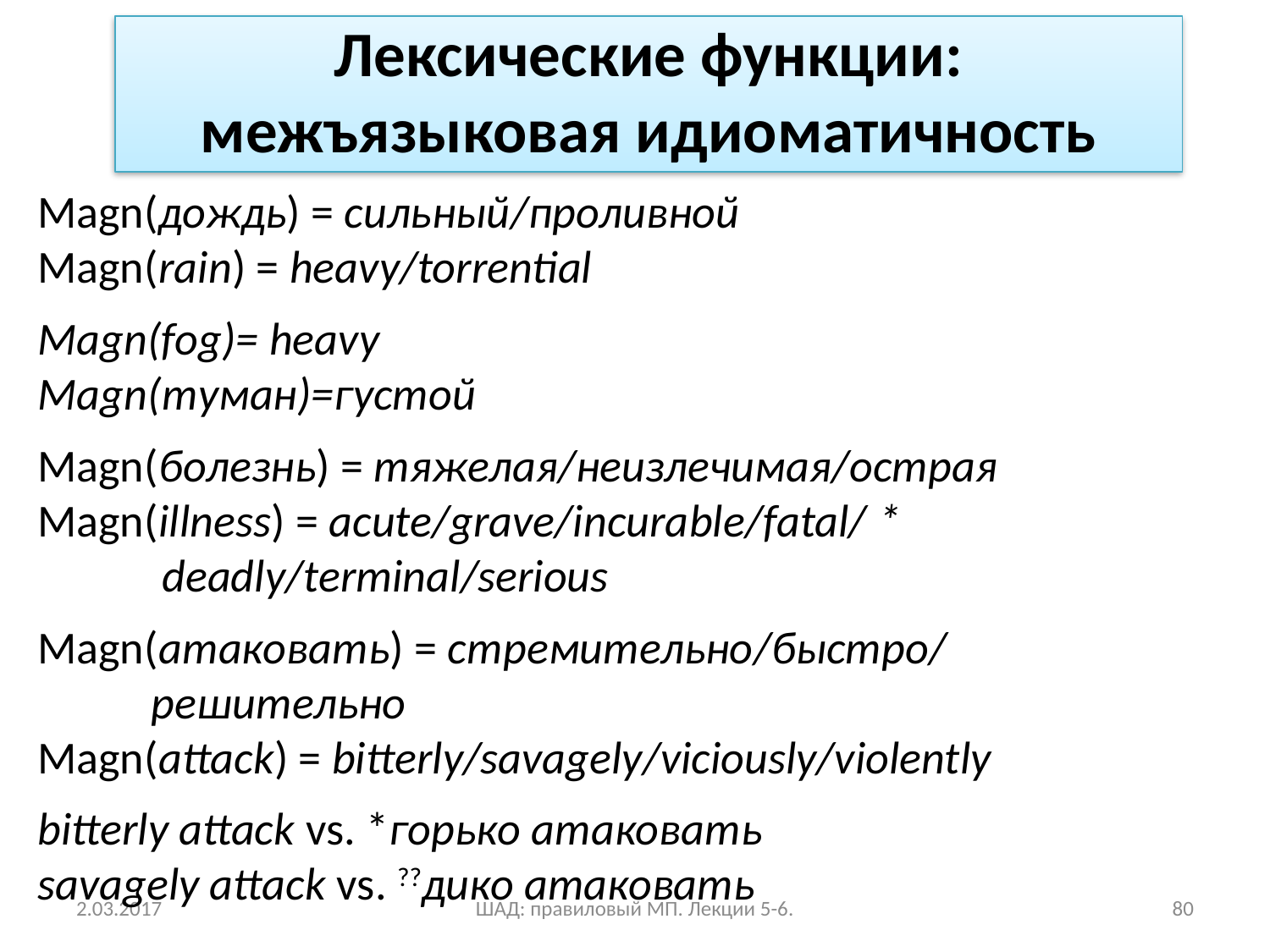

Лексические функции: межъязыковая идиоматичность
Magn(дождь) = сильный/проливной
Magn(rain) = heavy/torrential

Magn(fog)= heavy
Magn(туман)=густой

Magn(болезнь) = тяжелая/неизлечимая/острая
Magn(illness) = acute/grave/incurable/fatal/ *
            deadly/terminal/serious

Magn(атаковать) = стремительно/быстро/
           решительно
Magn(attack) = bitterly/savagely/viciously/violently

bitterly attack vs. *горько атаковать
savagely attack vs. ??дико атаковать

2.03.2017
ШАД: правиловый МП. Лекции 5-6.
80